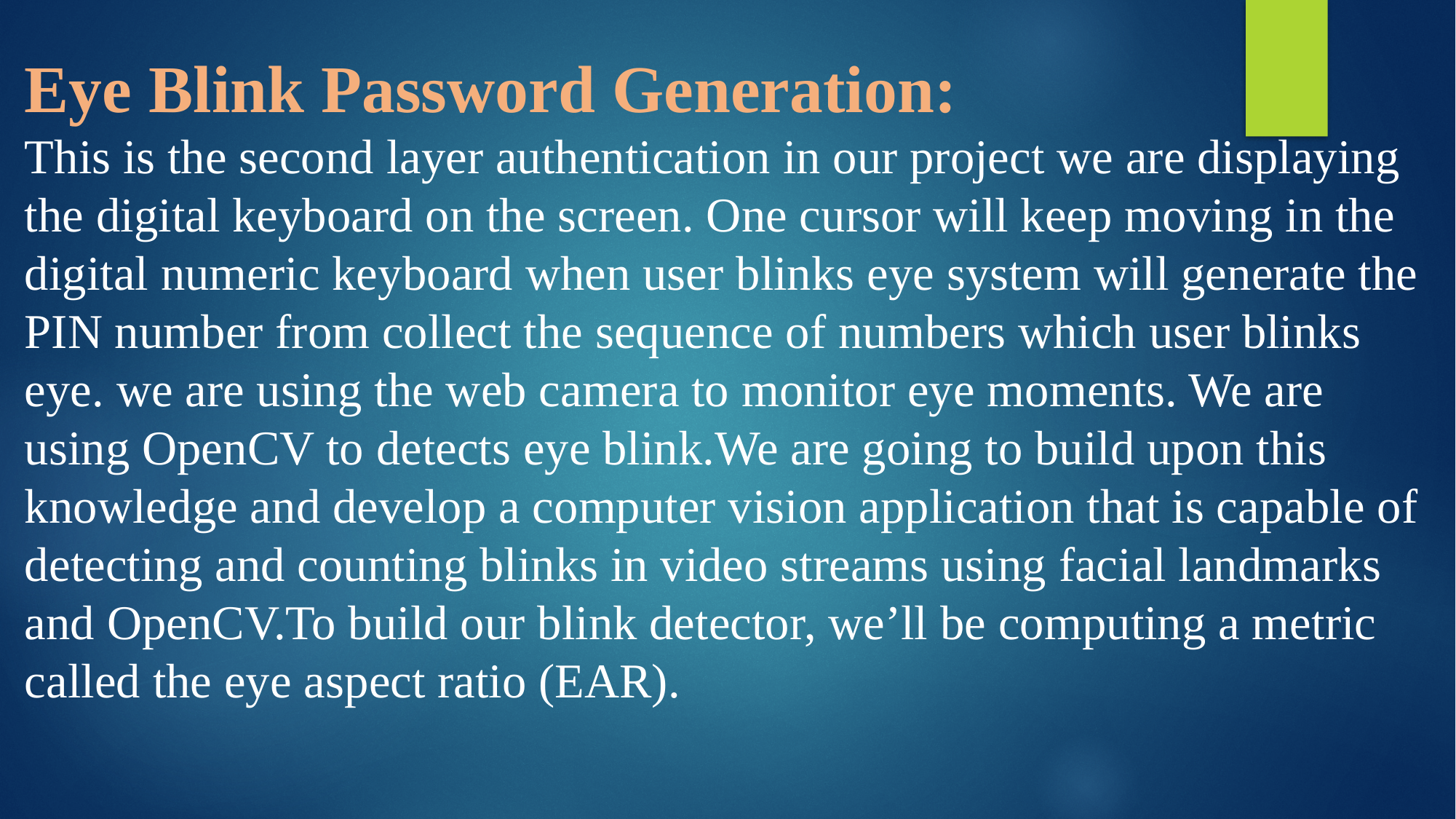

Eye Blink Password Generation:
This is the second layer authentication in our project we are displaying the digital keyboard on the screen. One cursor will keep moving in the digital numeric keyboard when user blinks eye system will generate the PIN number from collect the sequence of numbers which user blinks eye. we are using the web camera to monitor eye moments. We are using OpenCV to detects eye blink.We are going to build upon this knowledge and develop a computer vision application that is capable of detecting and counting blinks in video streams using facial landmarks and OpenCV.To build our blink detector, we’ll be computing a metric called the eye aspect ratio (EAR).